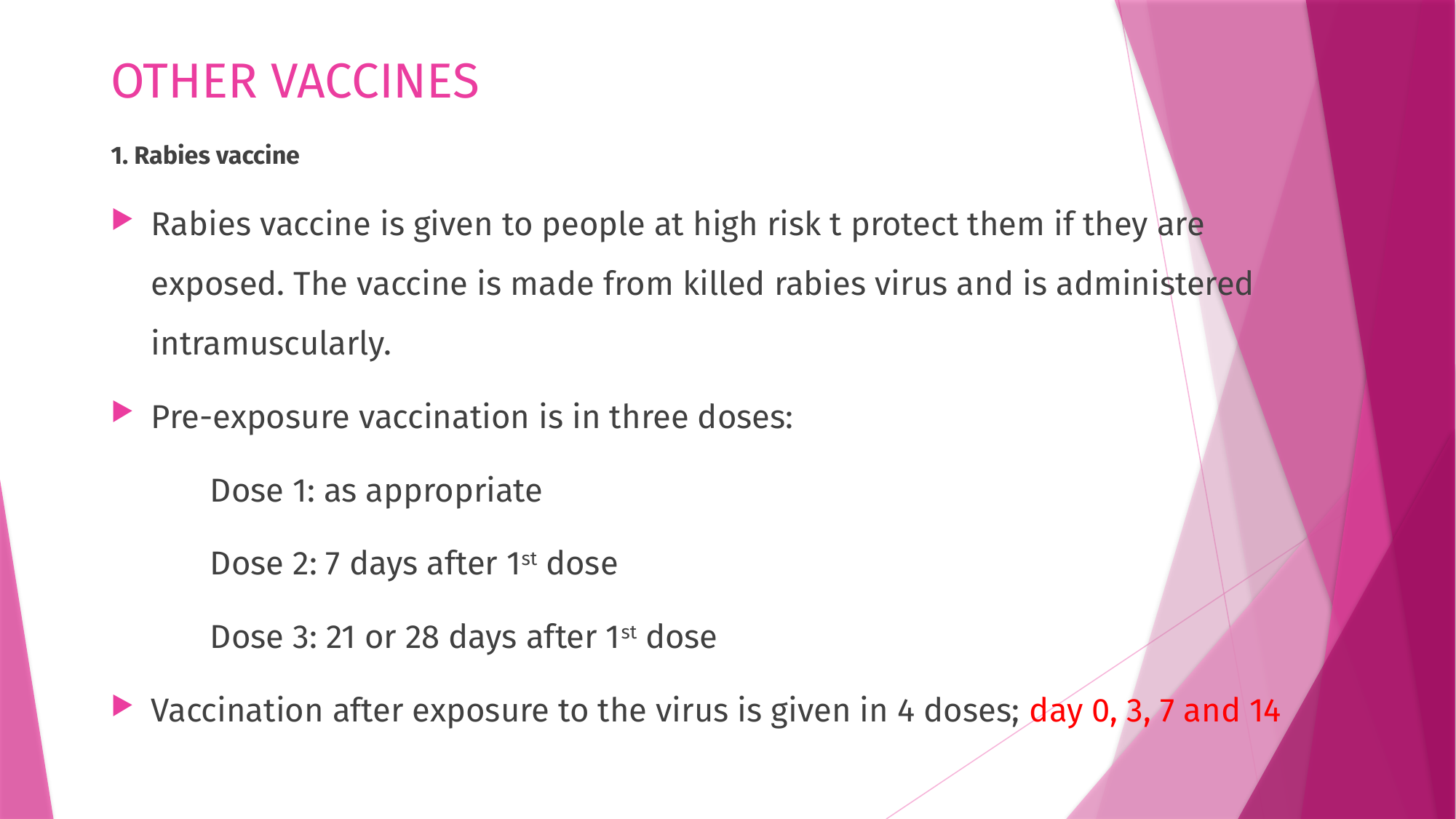

# OTHER VACCINES
1. Rabies vaccine
Rabies vaccine is given to people at high risk t protect them if they are exposed. The vaccine is made from killed rabies virus and is administered intramuscularly.
Pre-exposure vaccination is in three doses:
	Dose 1: as appropriate
	Dose 2: 7 days after 1st dose
	Dose 3: 21 or 28 days after 1st dose
Vaccination after exposure to the virus is given in 4 doses; day 0, 3, 7 and 14